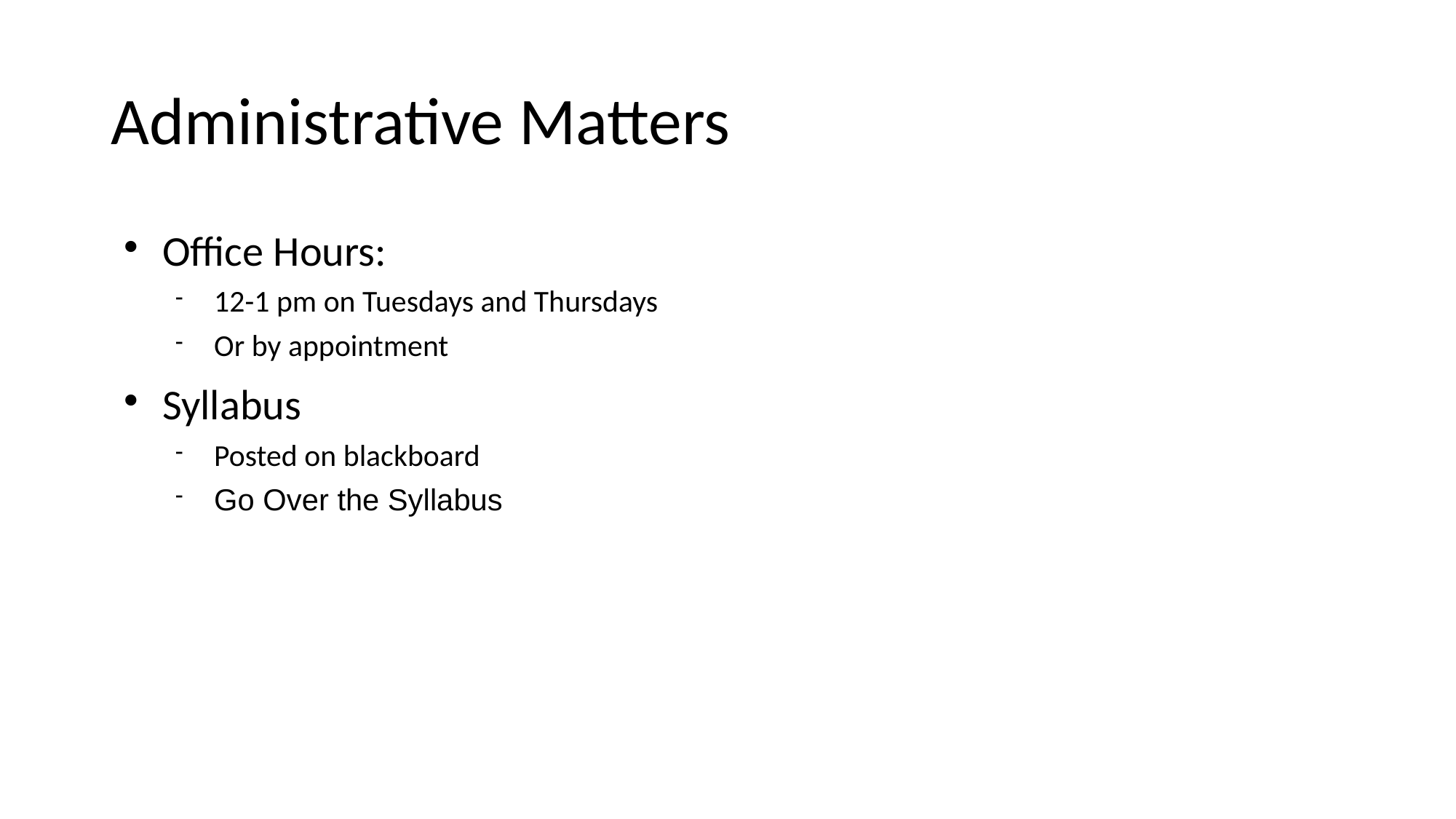

# Administrative Matters
Office Hours:
12-1 pm on Tuesdays and Thursdays
Or by appointment
Syllabus
Posted on blackboard
Go Over the Syllabus